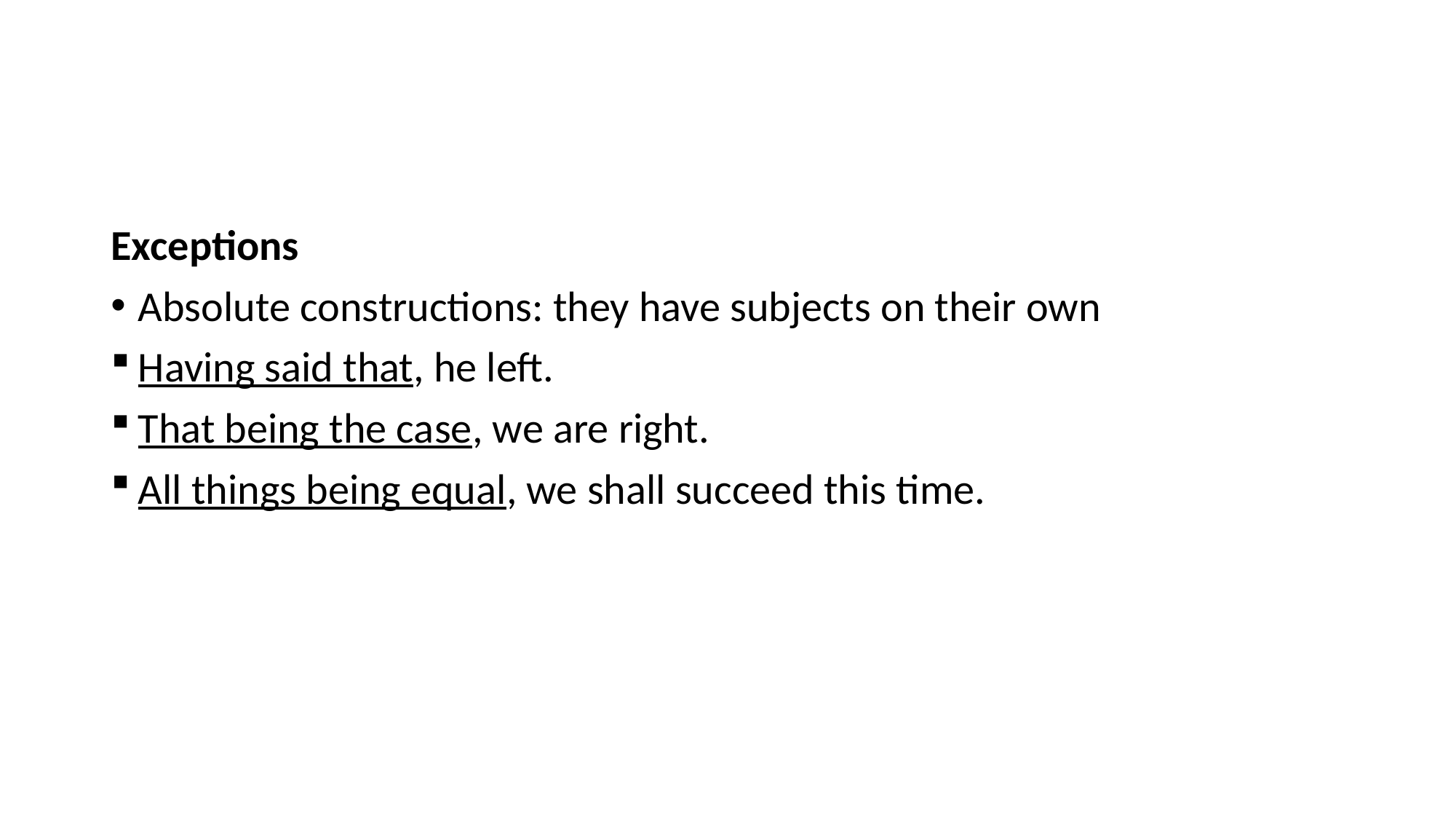

#
Exceptions
Absolute constructions: they have subjects on their own
Having said that, he left.
That being the case, we are right.
All things being equal, we shall succeed this time.